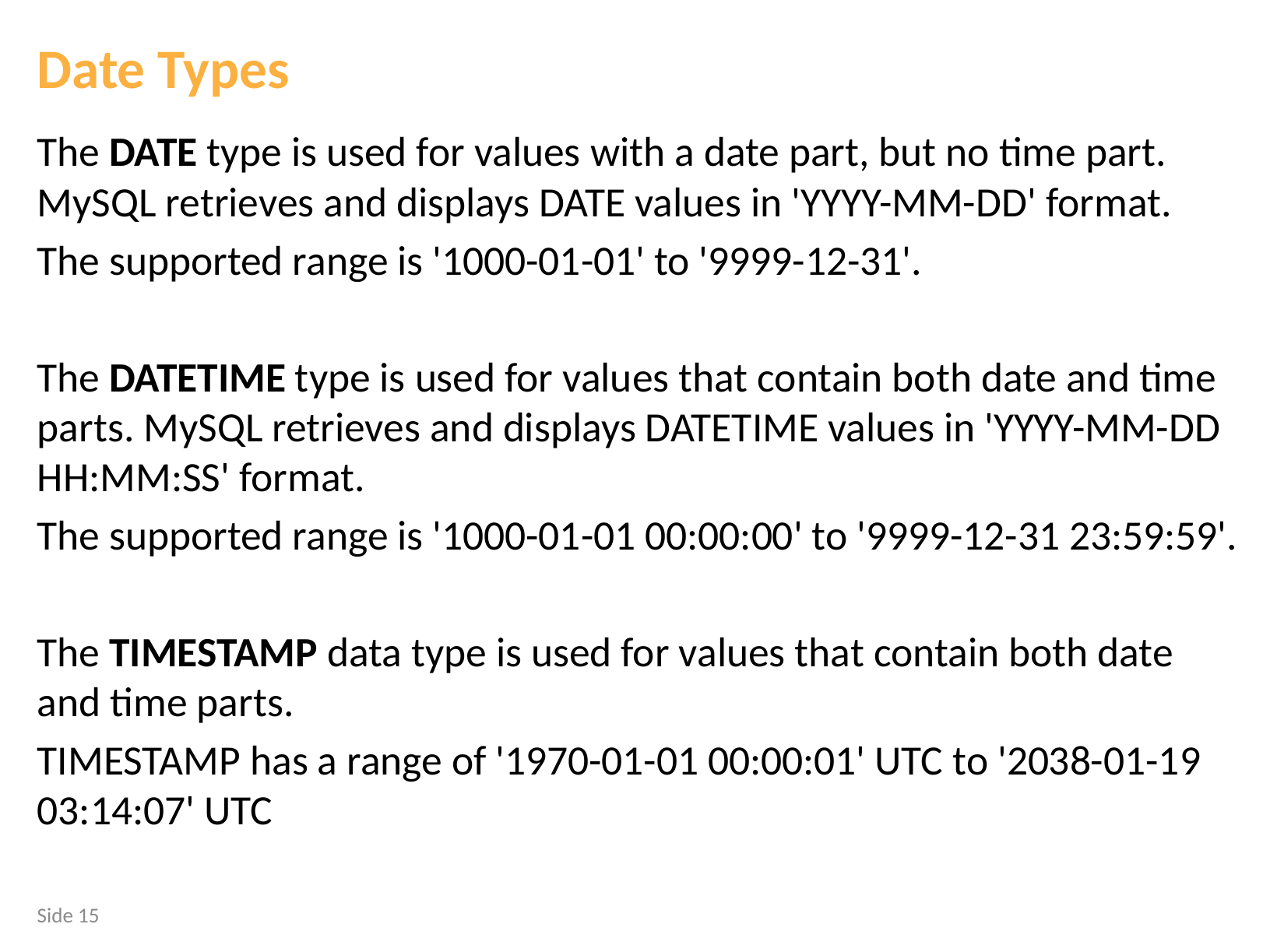

Date Types
The DATE type is used for values with a date part, but no time part. MySQL retrieves and displays DATE values in 'YYYY-MM-DD' format.
The supported range is '1000-01-01' to '9999-12-31'.

The DATETIME type is used for values that contain both date and time parts. MySQL retrieves and displays DATETIME values in 'YYYY-MM-DD HH:MM:SS' format.
The supported range is '1000-01-01 00:00:00' to '9999-12-31 23:59:59'.

The TIMESTAMP data type is used for values that contain both date and time parts.
TIMESTAMP has a range of '1970-01-01 00:00:01' UTC to '2038-01-19 03:14:07' UTC
Side 15